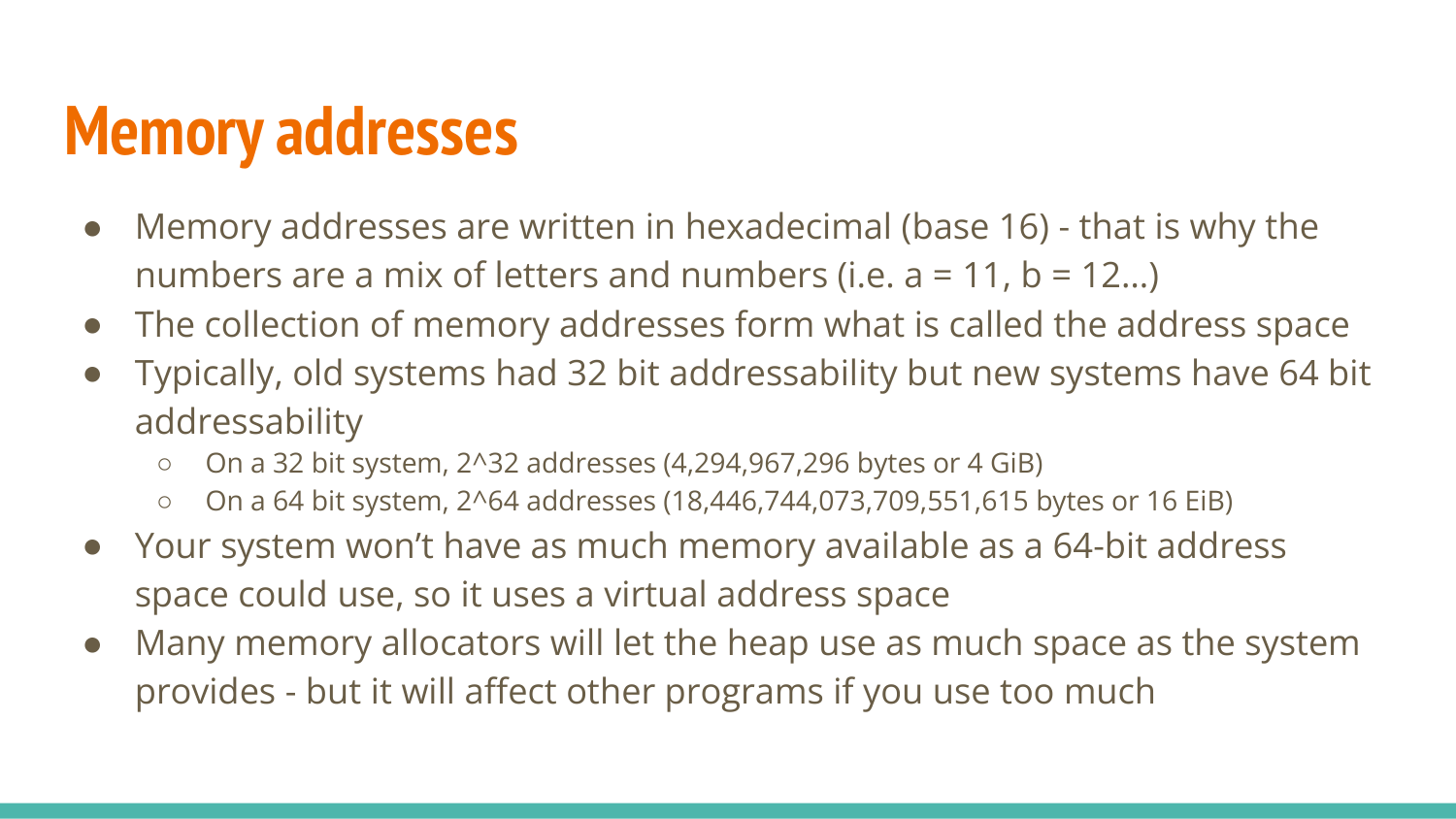

# Memory addresses
Memory addresses are written in hexadecimal (base 16) - that is why the numbers are a mix of letters and numbers (i.e. a = 11, b = 12…)
The collection of memory addresses form what is called the address space
Typically, old systems had 32 bit addressability but new systems have 64 bit addressability
On a 32 bit system, 2^32 addresses (4,294,967,296 bytes or 4 GiB)
On a 64 bit system, 2^64 addresses (18,446,744,073,709,551,615 bytes or 16 EiB)
Your system won’t have as much memory available as a 64-bit address space could use, so it uses a virtual address space
Many memory allocators will let the heap use as much space as the system provides - but it will affect other programs if you use too much